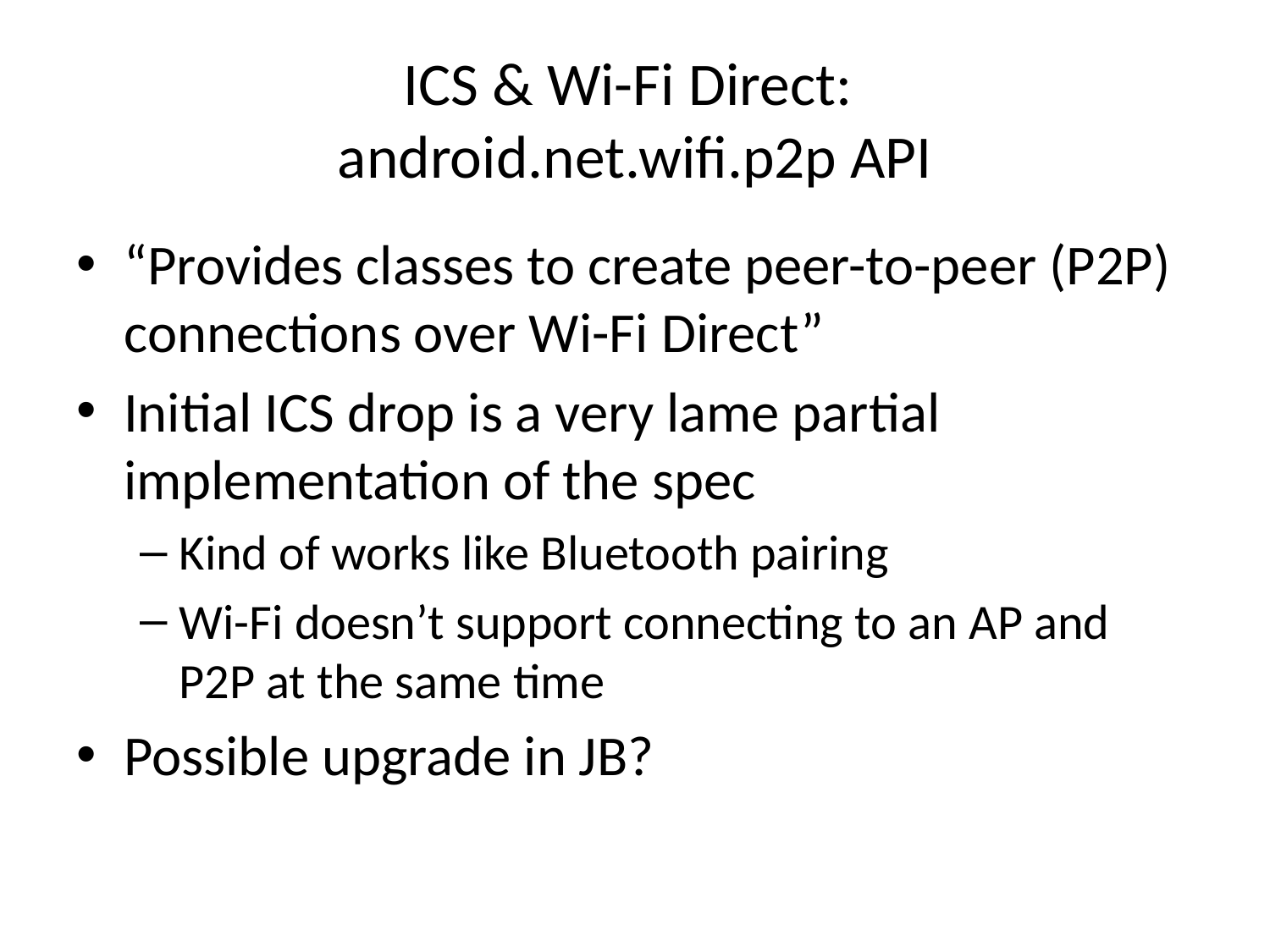

# ICS & Wi-Fi Direct: android.net.wifi.p2p API
“Provides classes to create peer-to-peer (P2P) connections over Wi-Fi Direct”
Initial ICS drop is a very lame partial implementation of the spec
Kind of works like Bluetooth pairing
Wi-Fi doesn’t support connecting to an AP and P2P at the same time
Possible upgrade in JB?